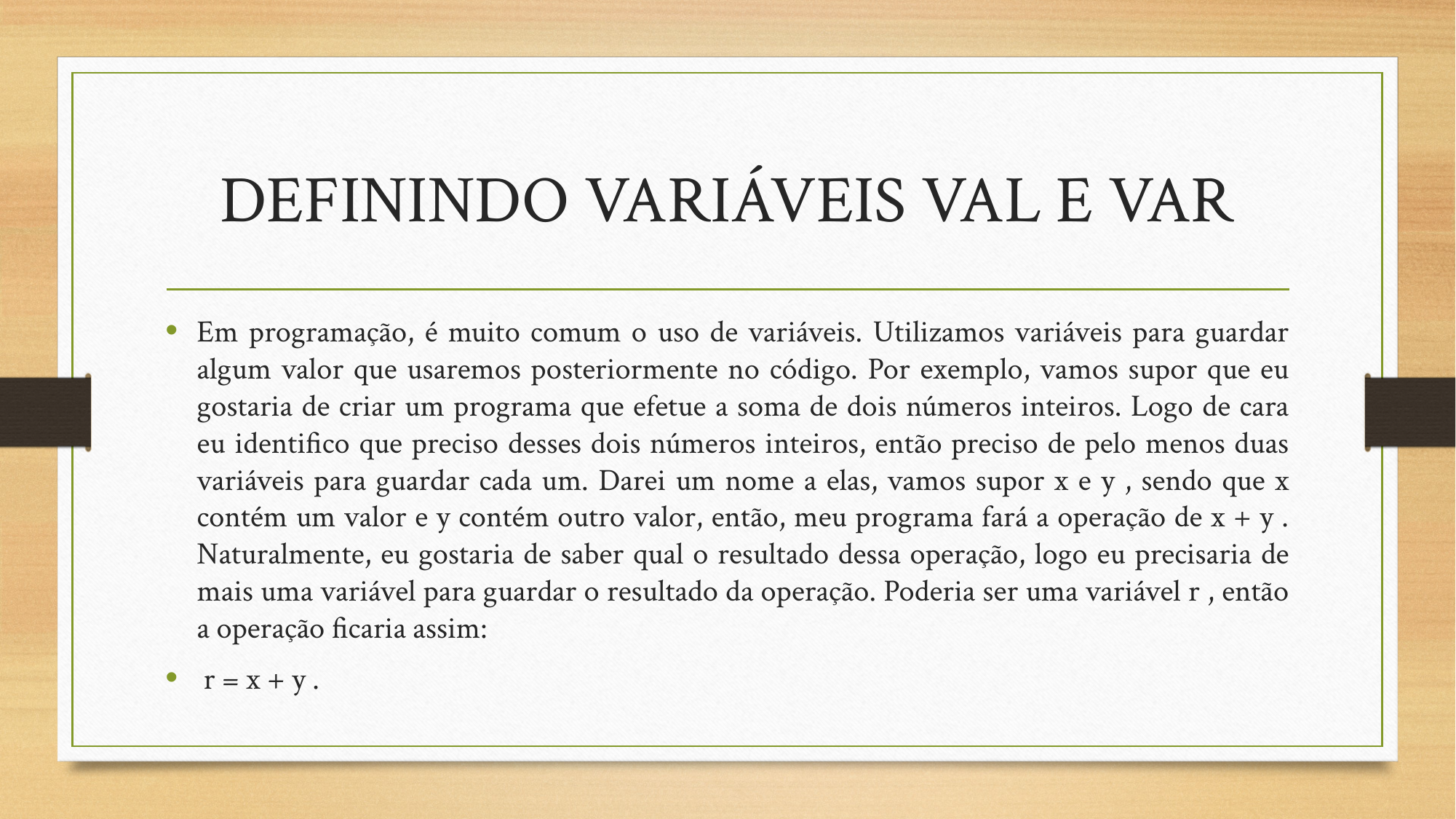

# DEFININDO VARIÁVEIS VAL E VAR
Em programação, é muito comum o uso de variáveis. Utilizamos variáveis para guardar algum valor que usaremos posteriormente no código. Por exemplo, vamos supor que eu gostaria de criar um programa que efetue a soma de dois números inteiros. Logo de cara eu identifico que preciso desses dois números inteiros, então preciso de pelo menos duas variáveis para guardar cada um. Darei um nome a elas, vamos supor x e y , sendo que x contém um valor e y contém outro valor, então, meu programa fará a operação de x + y . Naturalmente, eu gostaria de saber qual o resultado dessa operação, logo eu precisaria de mais uma variável para guardar o resultado da operação. Poderia ser uma variável r , então a operação ficaria assim:
 r = x + y .